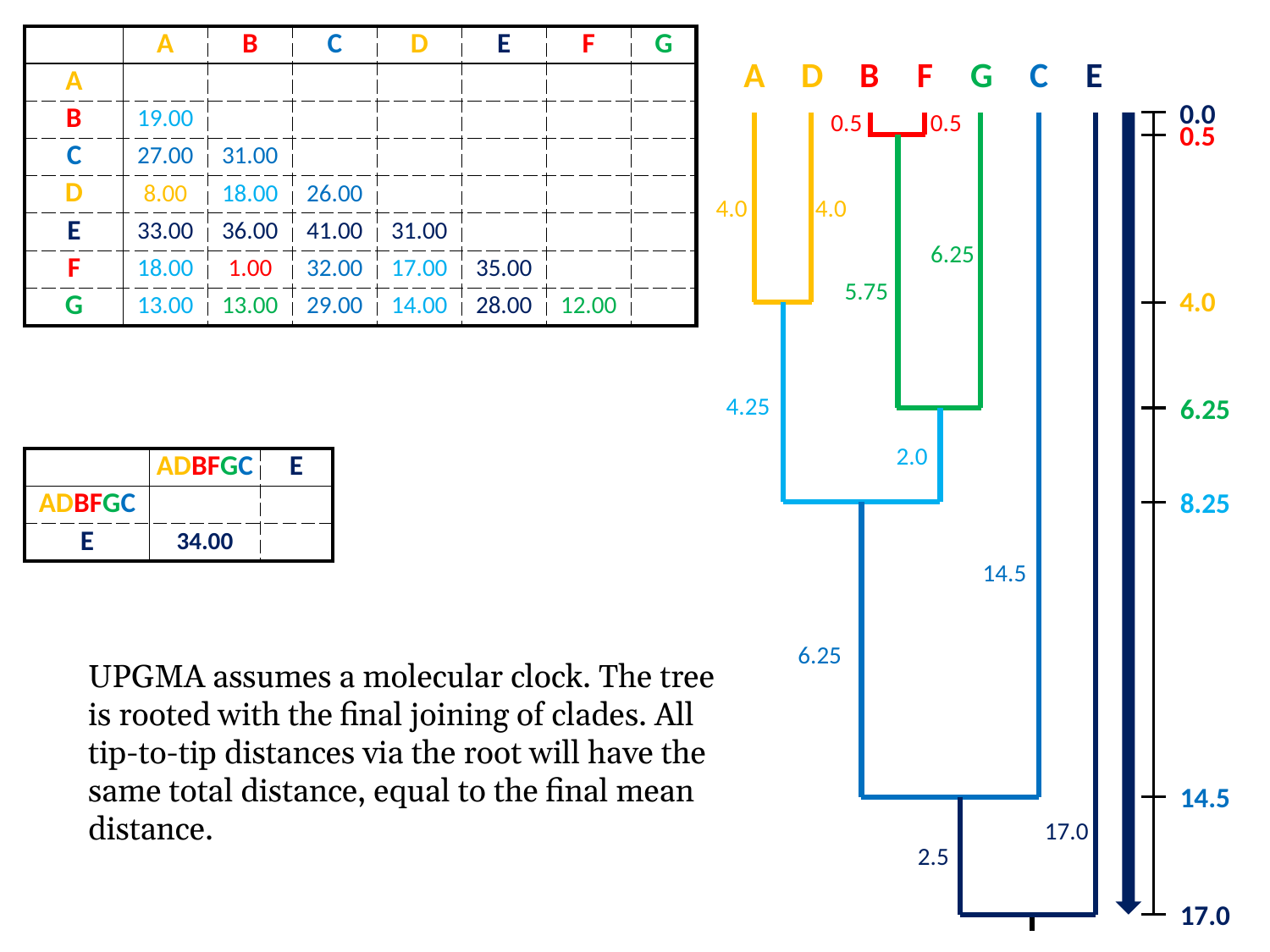

|  | A | B | C | D | E | F | G |
| --- | --- | --- | --- | --- | --- | --- | --- |
| A |  |  |  |  |  |  |  |
| B | 19.00 |  |  |  |  |  |  |
| C | 27.00 | 31.00 |  |  |  |  |  |
| D | 8.00 | 18.00 | 26.00 |  |  |  |  |
| E | 33.00 | 36.00 | 41.00 | 31.00 |  |  |  |
| F | 18.00 | 1.00 | 32.00 | 17.00 | 35.00 |  |  |
| G | 13.00 | 13.00 | 29.00 | 14.00 | 28.00 | 12.00 |  |
A
D
B
F
G
C
E
0.0
0.5
0.5
14.5

17.0
0.5
4.0
4.0
6.25
5.75
4.0
4.25
6.25
2.0
|  | ADBFGC | E |
| --- | --- | --- |
| ADBFGC |  |  |
| E | 34.00 |  |
8.25
14.5
6.25
UPGMA assumes a molecular clock. The tree is rooted with the final joining of clades. All tip-to-tip distances via the root will have the same total distance, equal to the final mean distance.
17.0
2.5